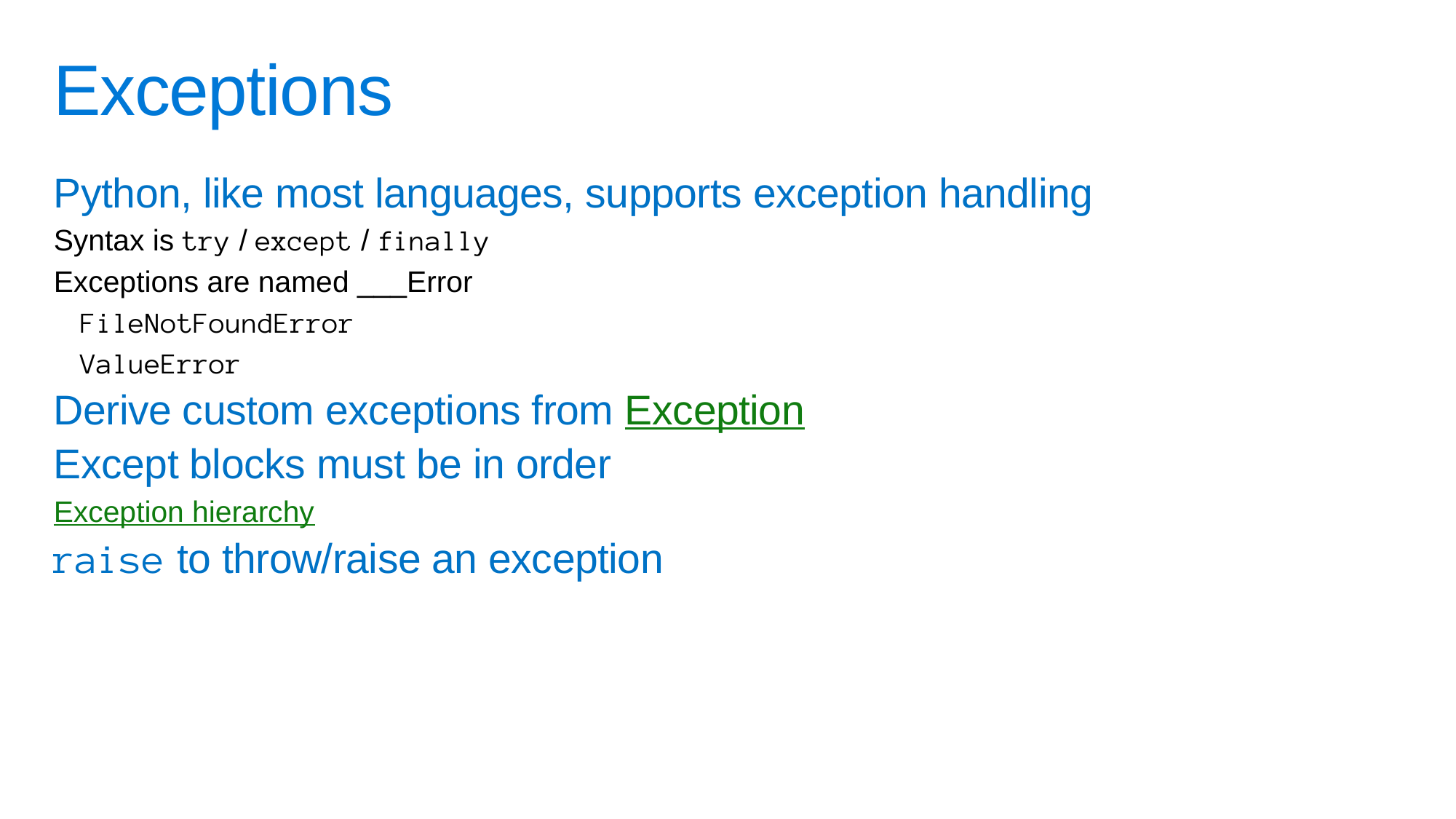

# Exceptions
Python, like most languages, supports exception handling
Syntax is try / except / finally
Exceptions are named ___Error
FileNotFoundError
ValueError
Derive custom exceptions from Exception
Except blocks must be in order
Exception hierarchy
raise to throw/raise an exception